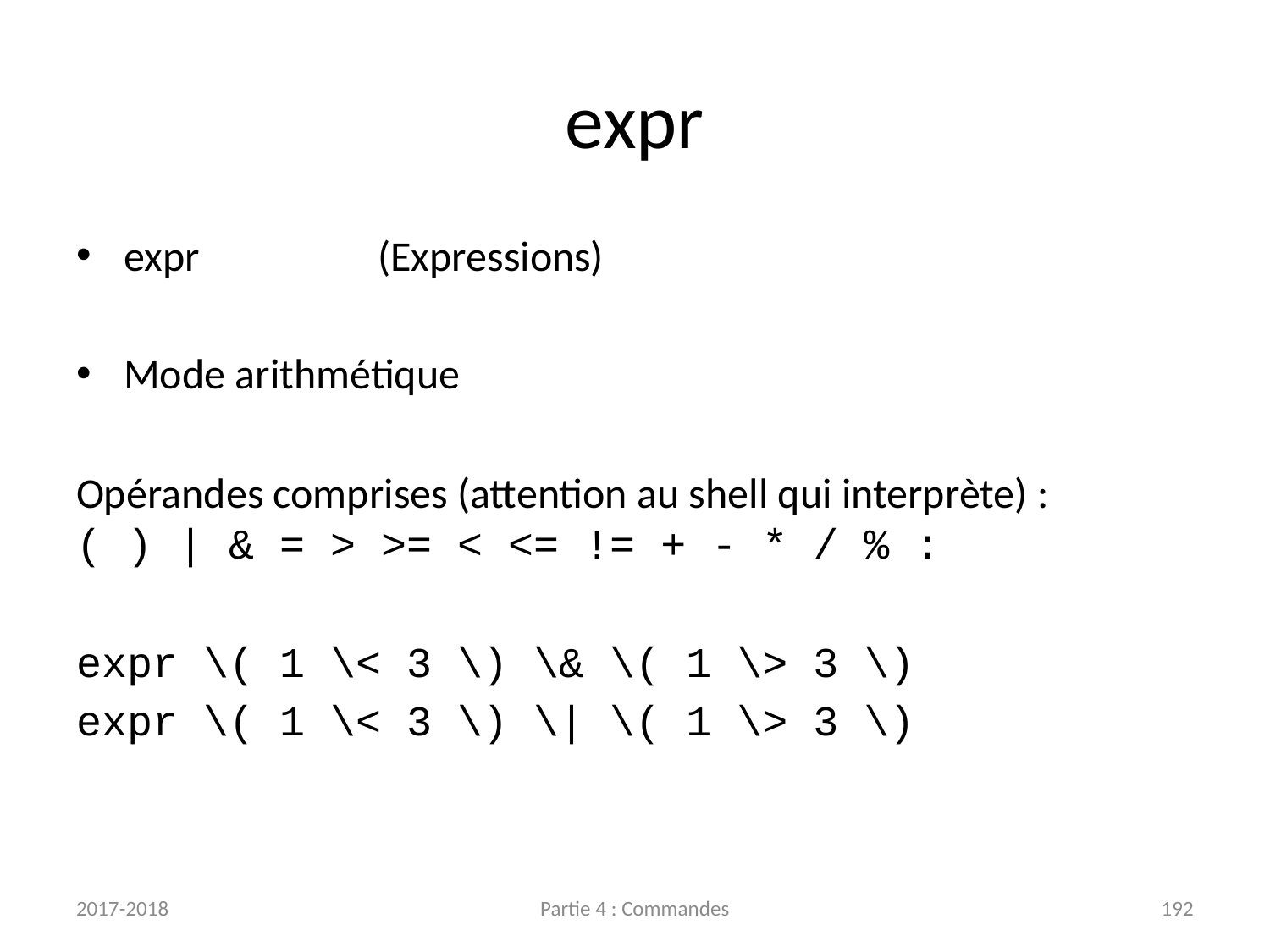

# expr
expr		(Expressions)

Mode arithmétique

Opérandes comprises (attention au shell qui interprète) :
( ) | & = > >= < <= != + - * / % :

expr \( 1 \< 3 \) \& \( 1 \> 3 \)
expr \( 1 \< 3 \) \| \( 1 \> 3 \)

2017-2018
Partie 4 : Commandes
192